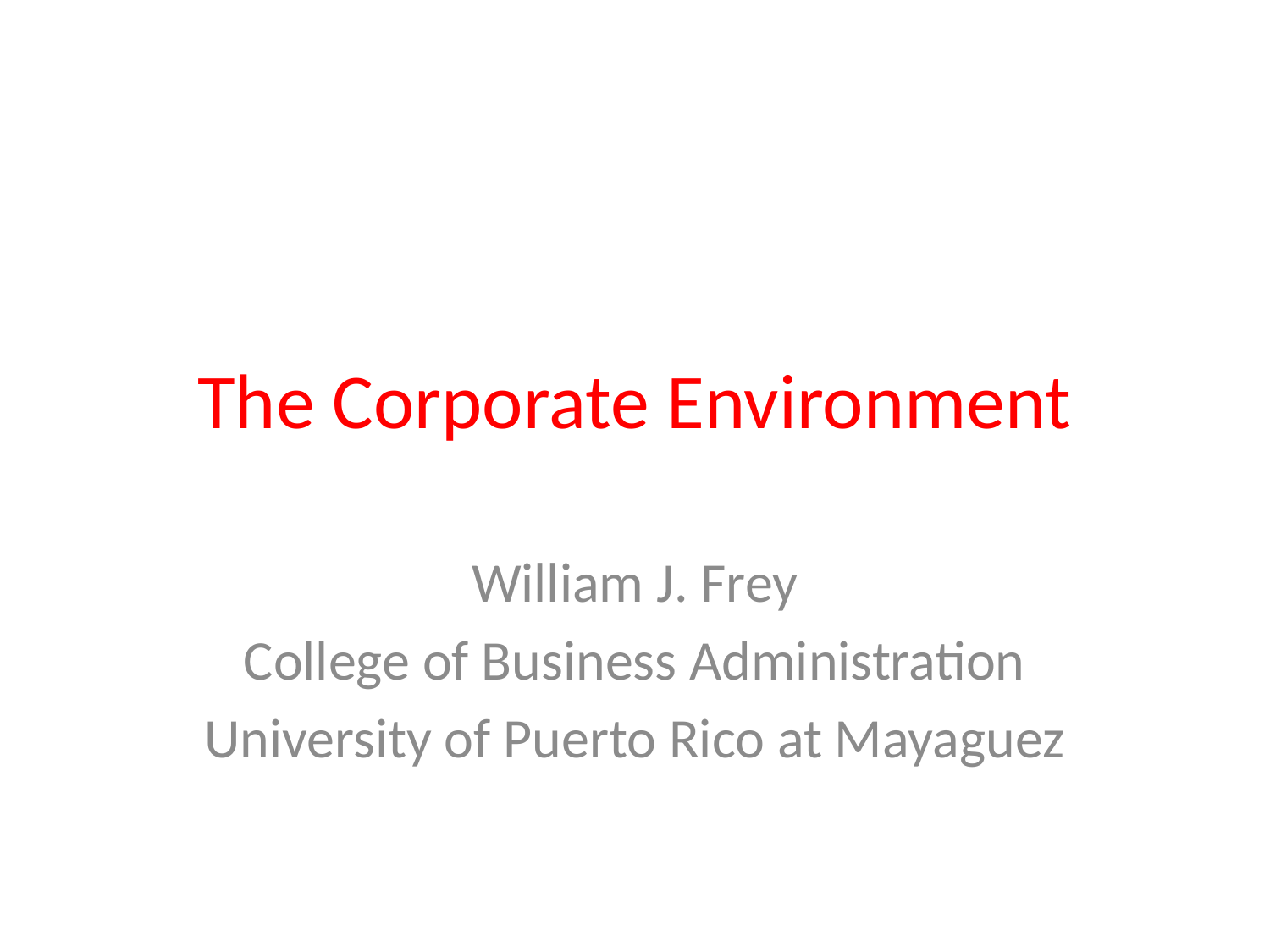

# The Corporate Environment
William J. Frey
College of Business Administration
University of Puerto Rico at Mayaguez